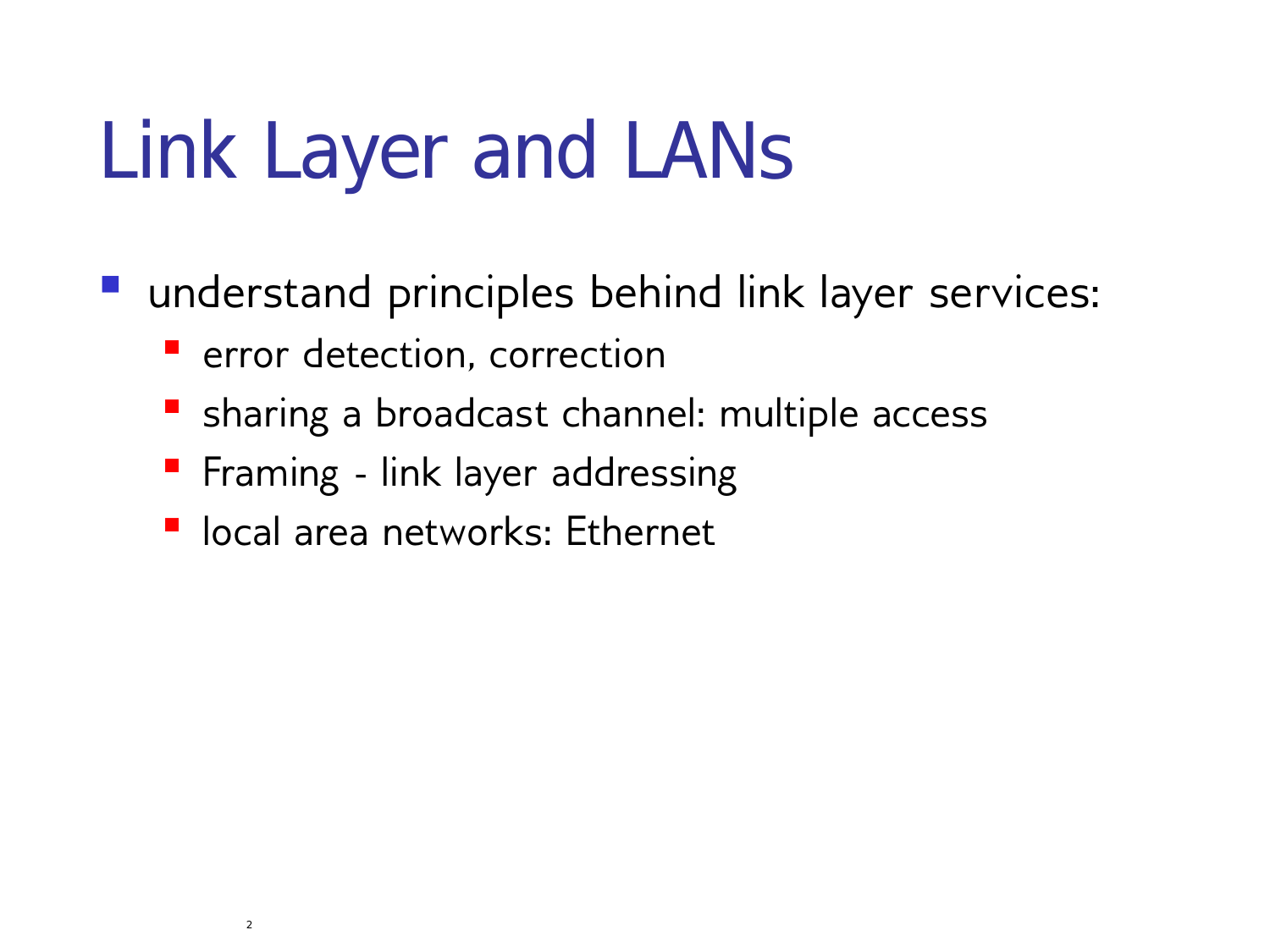

# Link Layer and LANs
understand principles behind link layer services:
error detection, correction
sharing a broadcast channel: multiple access
Framing - link layer addressing
local area networks: Ethernet
2